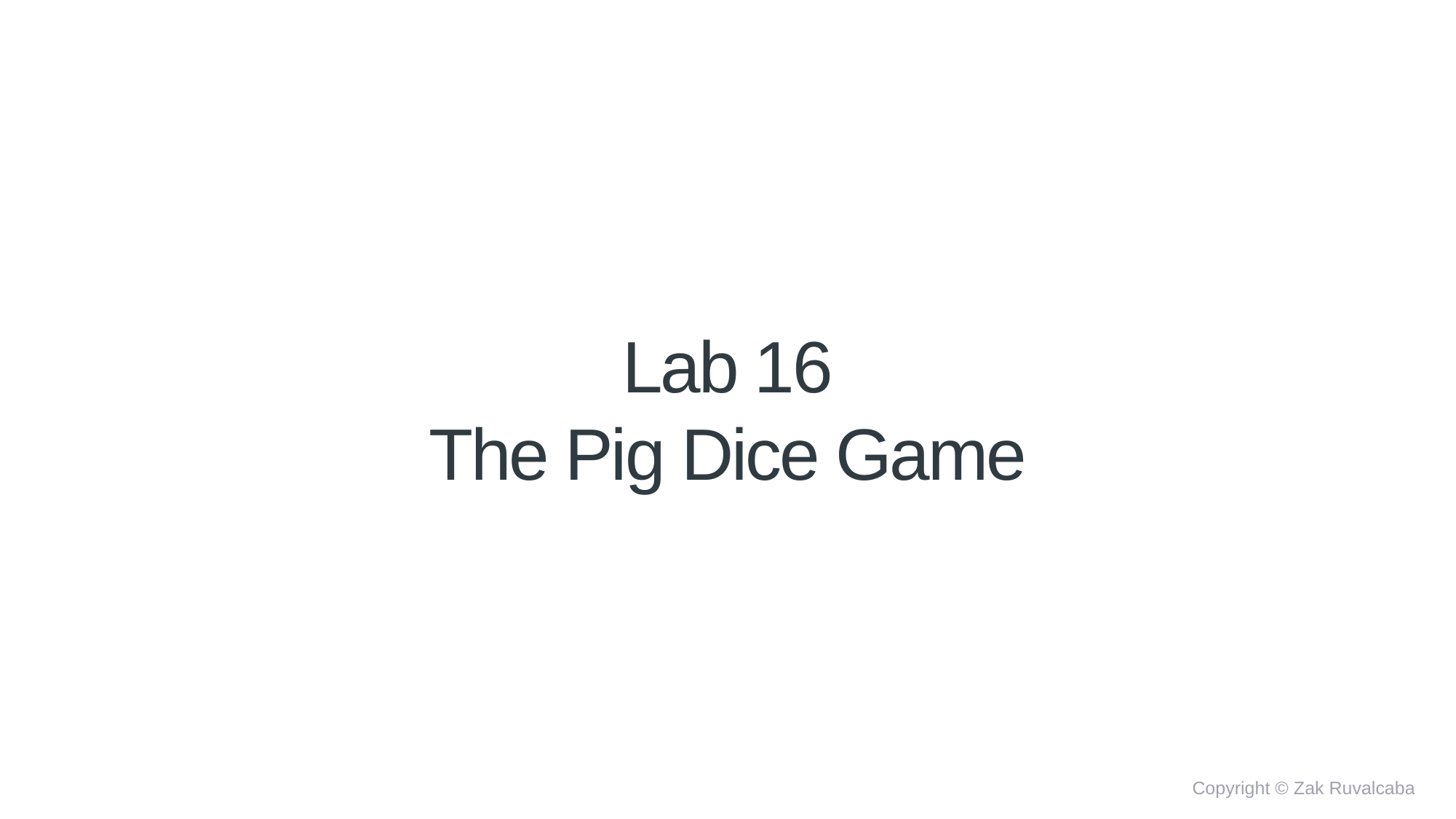

# Lab 16 The Pig Dice Game